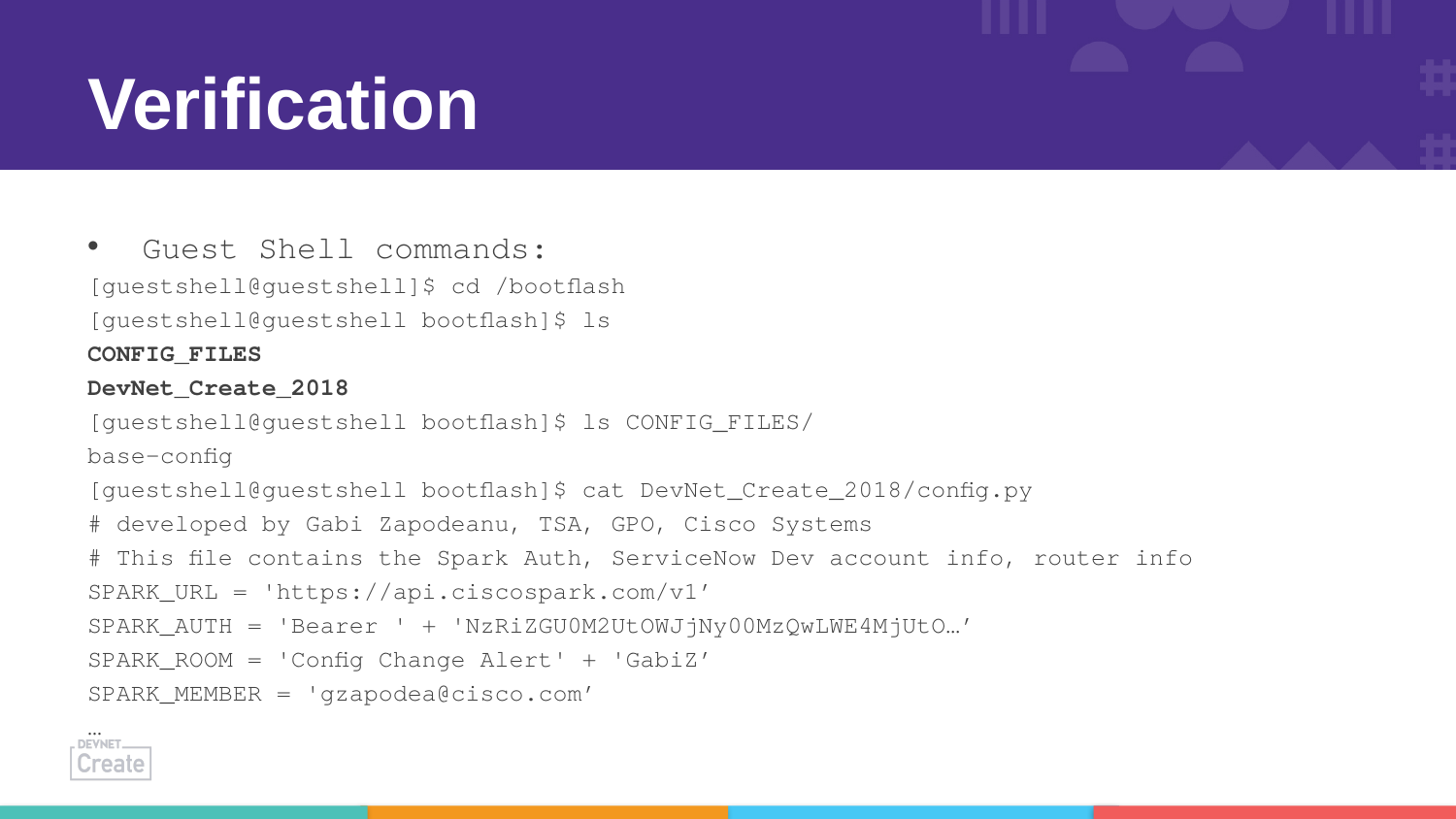

# Verification
Guest Shell commands:
[guestshell@guestshell]$ cd /bootflash
[guestshell@guestshell bootflash]$ ls
CONFIG_FILES
DevNet_Create_2018
[guestshell@guestshell bootflash]$ ls CONFIG_FILES/
base-config
[guestshell@guestshell bootflash]$ cat DevNet_Create_2018/config.py
# developed by Gabi Zapodeanu, TSA, GPO, Cisco Systems
# This file contains the Spark Auth, ServiceNow Dev account info, router info
SPARK_URL = 'https://api.ciscospark.com/v1’
SPARK_AUTH = 'Bearer ' + 'NzRiZGU0M2UtOWJjNy00MzQwLWE4MjUtO…’
SPARK_ROOM = 'Config Change Alert' + 'GabiZ’
SPARK_MEMBER = 'gzapodea@cisco.com’
…